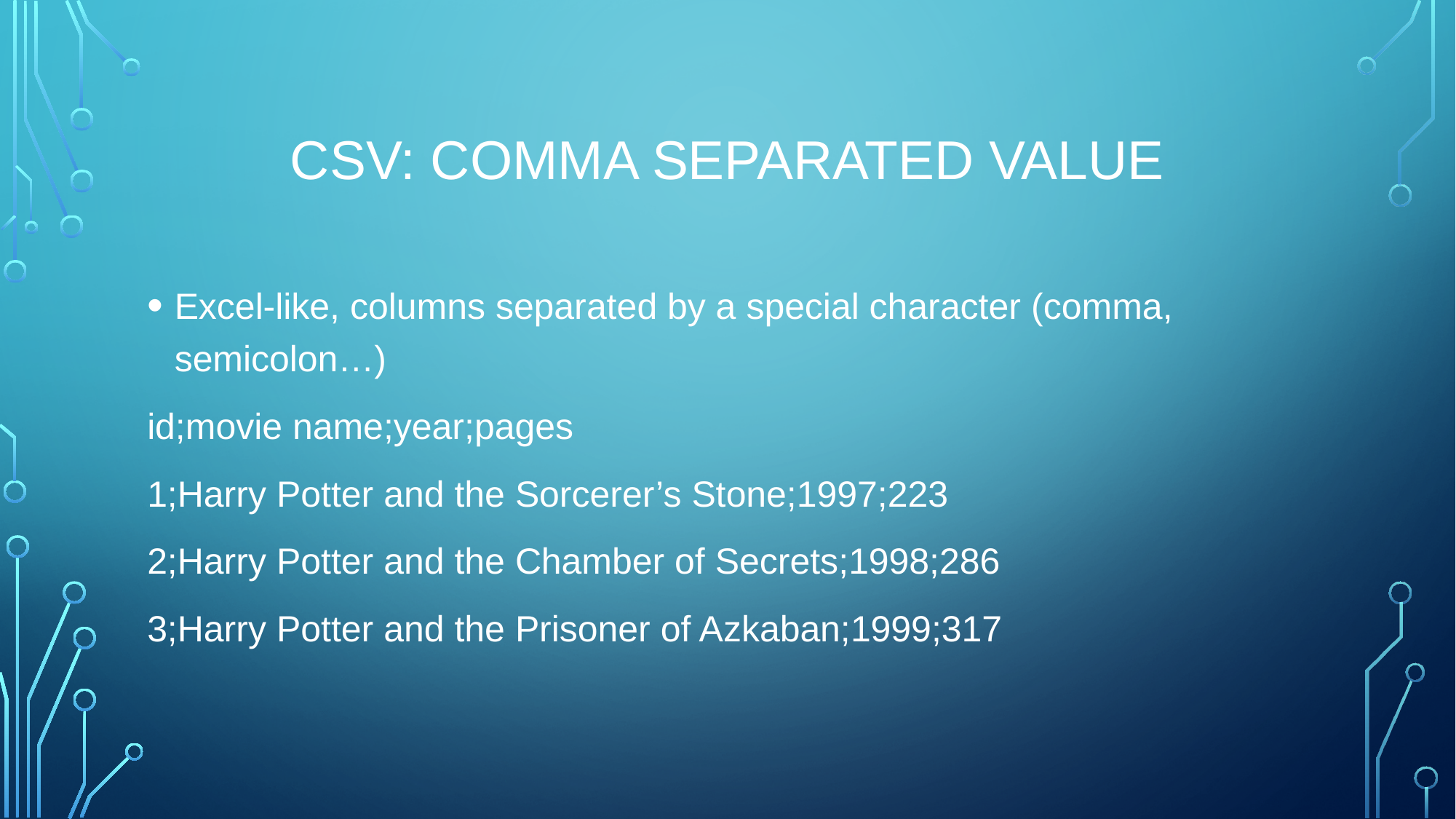

# CSV: Comma Separated Value
Excel-like, columns separated by a special character (comma, semicolon…)
id;movie name;year;pages
1;Harry Potter and the Sorcerer’s Stone;1997;223
2;Harry Potter and the Chamber of Secrets;1998;286
3;Harry Potter and the Prisoner of Azkaban;1999;317